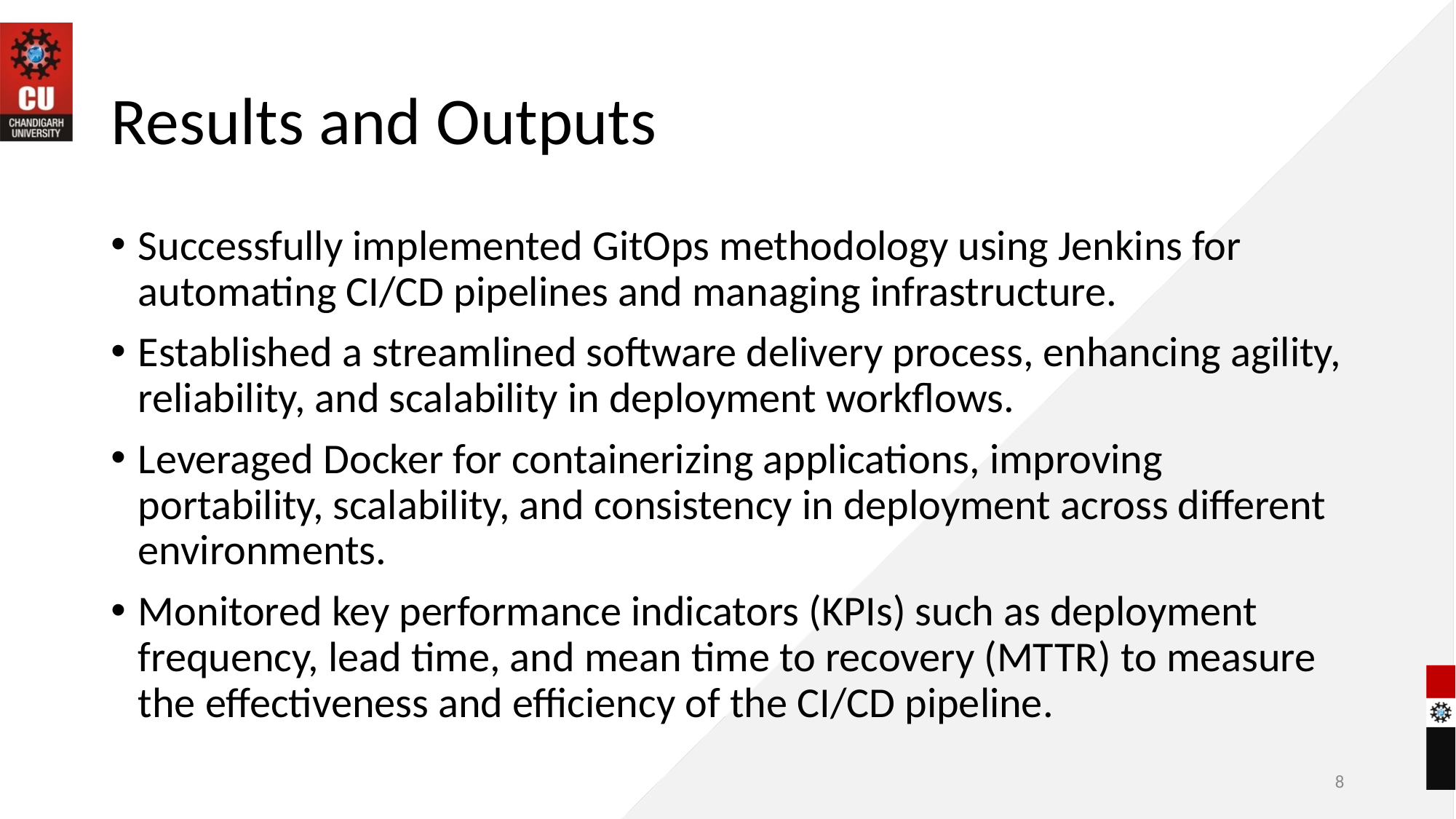

# Results and Outputs
Successfully implemented GitOps methodology using Jenkins for automating CI/CD pipelines and managing infrastructure.
Established a streamlined software delivery process, enhancing agility, reliability, and scalability in deployment workflows.
Leveraged Docker for containerizing applications, improving portability, scalability, and consistency in deployment across different environments.
Monitored key performance indicators (KPIs) such as deployment frequency, lead time, and mean time to recovery (MTTR) to measure the effectiveness and efficiency of the CI/CD pipeline.
8